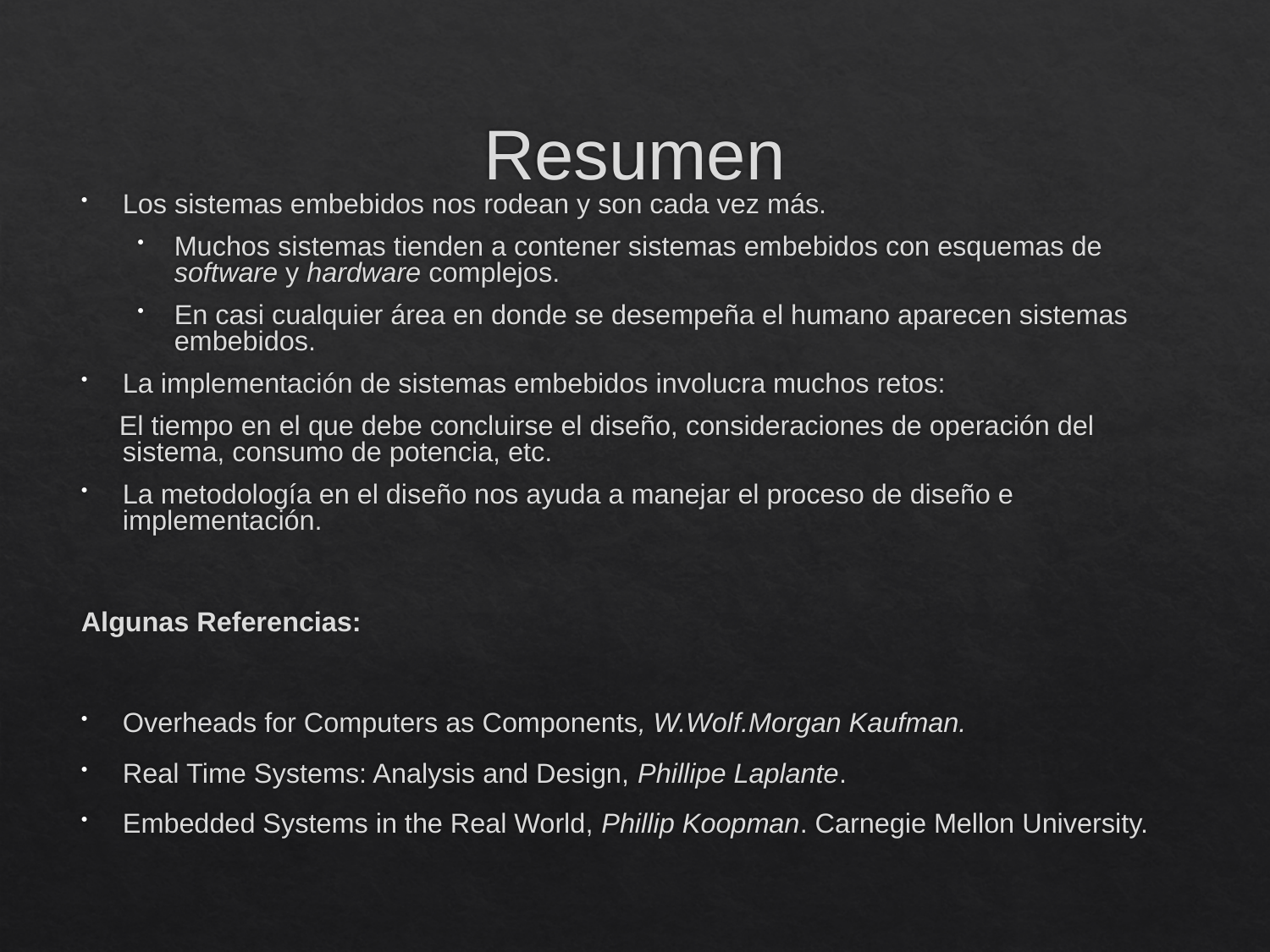

# Resumen
Los sistemas embebidos nos rodean y son cada vez más.
Muchos sistemas tienden a contener sistemas embebidos con esquemas de software y hardware complejos.
En casi cualquier área en donde se desempeña el humano aparecen sistemas embebidos.
La implementación de sistemas embebidos involucra muchos retos:
     El tiempo en el que debe concluirse el diseño, consideraciones de operación del sistema, consumo de potencia, etc.
La metodología en el diseño nos ayuda a manejar el proceso de diseño e implementación.

Algunas Referencias:

Overheads for Computers as Components, W.Wolf.Morgan Kaufman.
Real Time Systems: Analysis and Design, Phillipe Laplante.
Embedded Systems in the Real World, Phillip Koopman. Carnegie Mellon University.